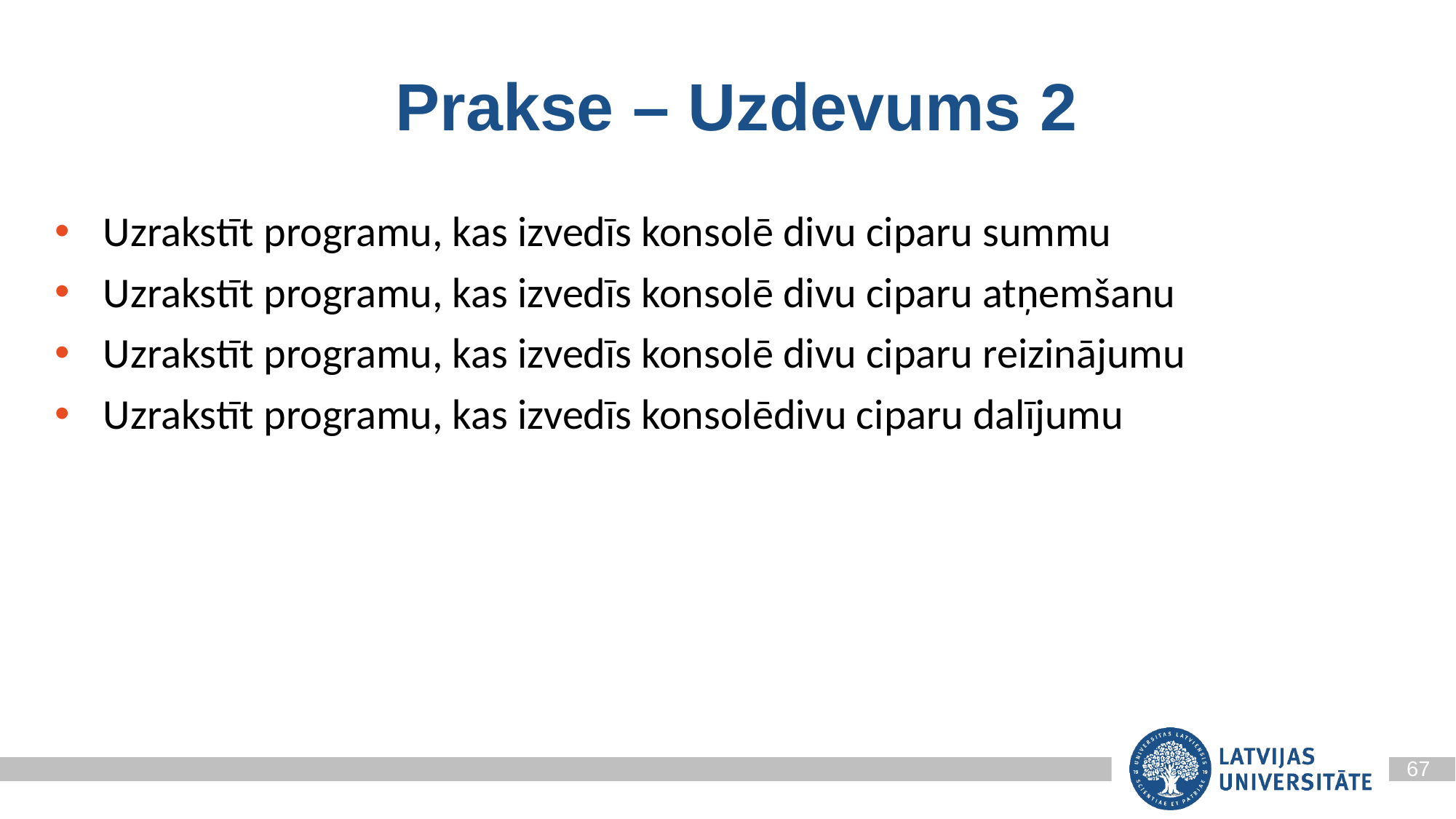

# Prakse – Uzdevums 2
Uzrakstīt programu, kas izvedīs konsolē divu ciparu summu
Uzrakstīt programu, kas izvedīs konsolē divu ciparu atņemšanu
Uzrakstīt programu, kas izvedīs konsolē divu ciparu reizinājumu
Uzrakstīt programu, kas izvedīs konsolēdivu ciparu dalījumu

67